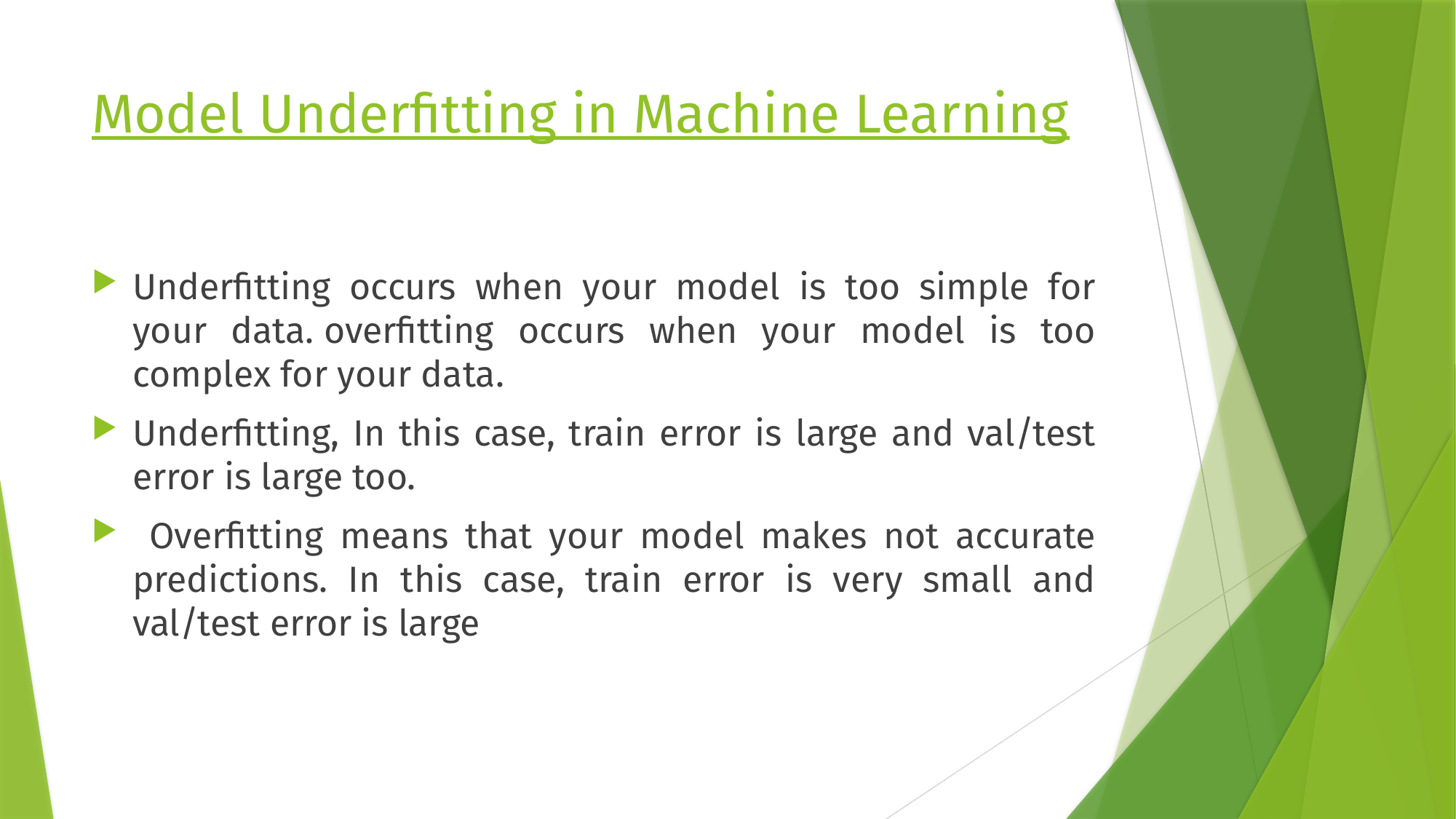

# Model Underfitting in Machine Learning
Underfitting occurs when your model is too simple for your data. overfitting occurs when your model is too complex for your data.
Underfitting, In this case, train error is large and val/test error is large too.
 Overfitting means that your model makes not accurate predictions. In this case, train error is very small and val/test error is large